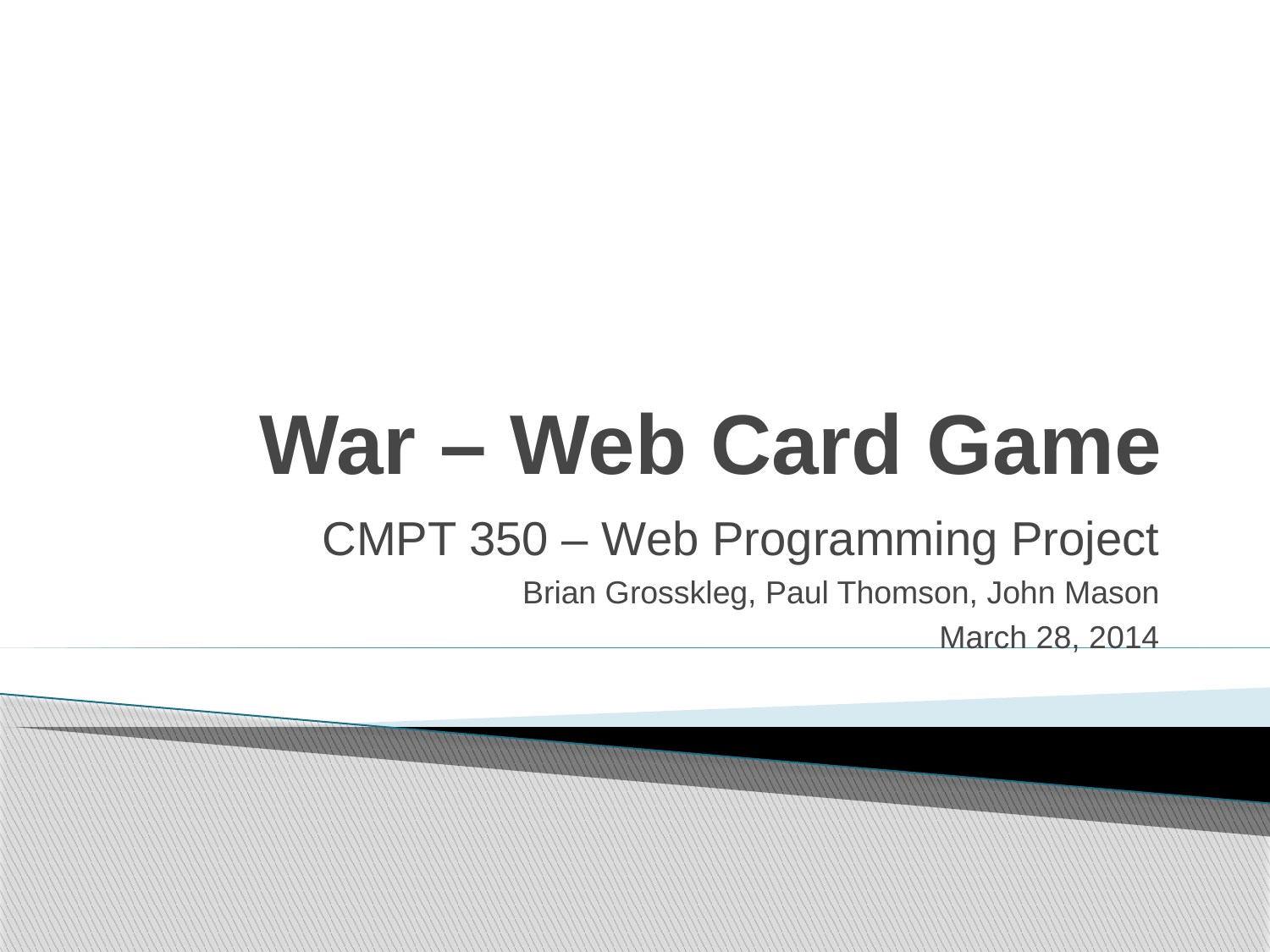

# War – Web Card Game
CMPT 350 – Web Programming Project
Brian Grosskleg, Paul Thomson, John Mason
March 28, 2014